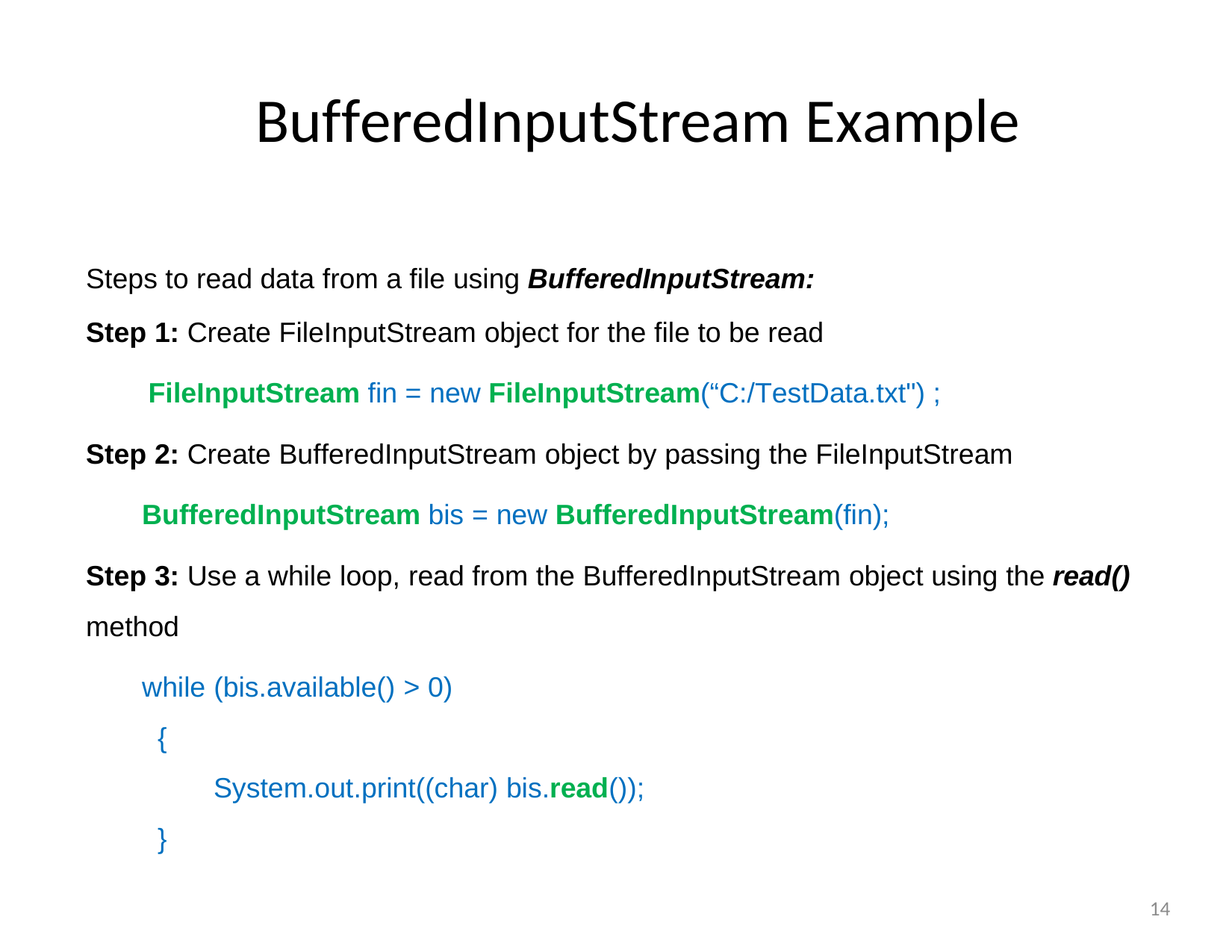

# BufferedInputStream Example
Steps to read data from a file using BufferedInputStream:
Step 1: Create FileInputStream object for the file to be read

FileInputStream fin = new FileInputStream(“C:/TestData.txt") ;

Step 2: Create BufferedInputStream object by passing the FileInputStream

BufferedInputStream bis = new BufferedInputStream(fin);

Step 3: Use a while loop, read from the BufferedInputStream object using the read()
method

while (bis.available() > 0)
{
System.out.print((char) bis.read());
}

14